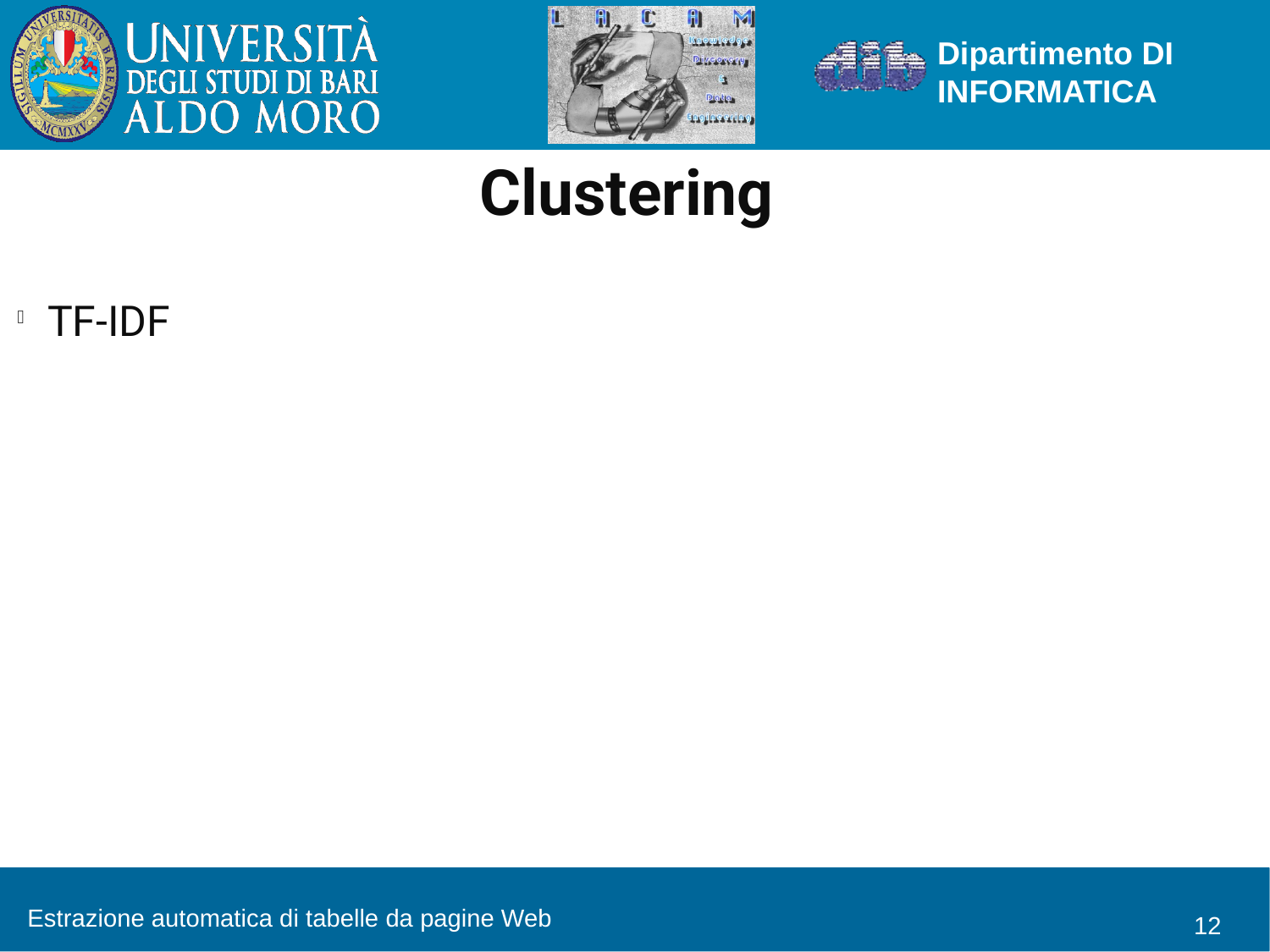

Clustering

TF-IDF

Estrazione automatica di tabelle da pagine Web
12